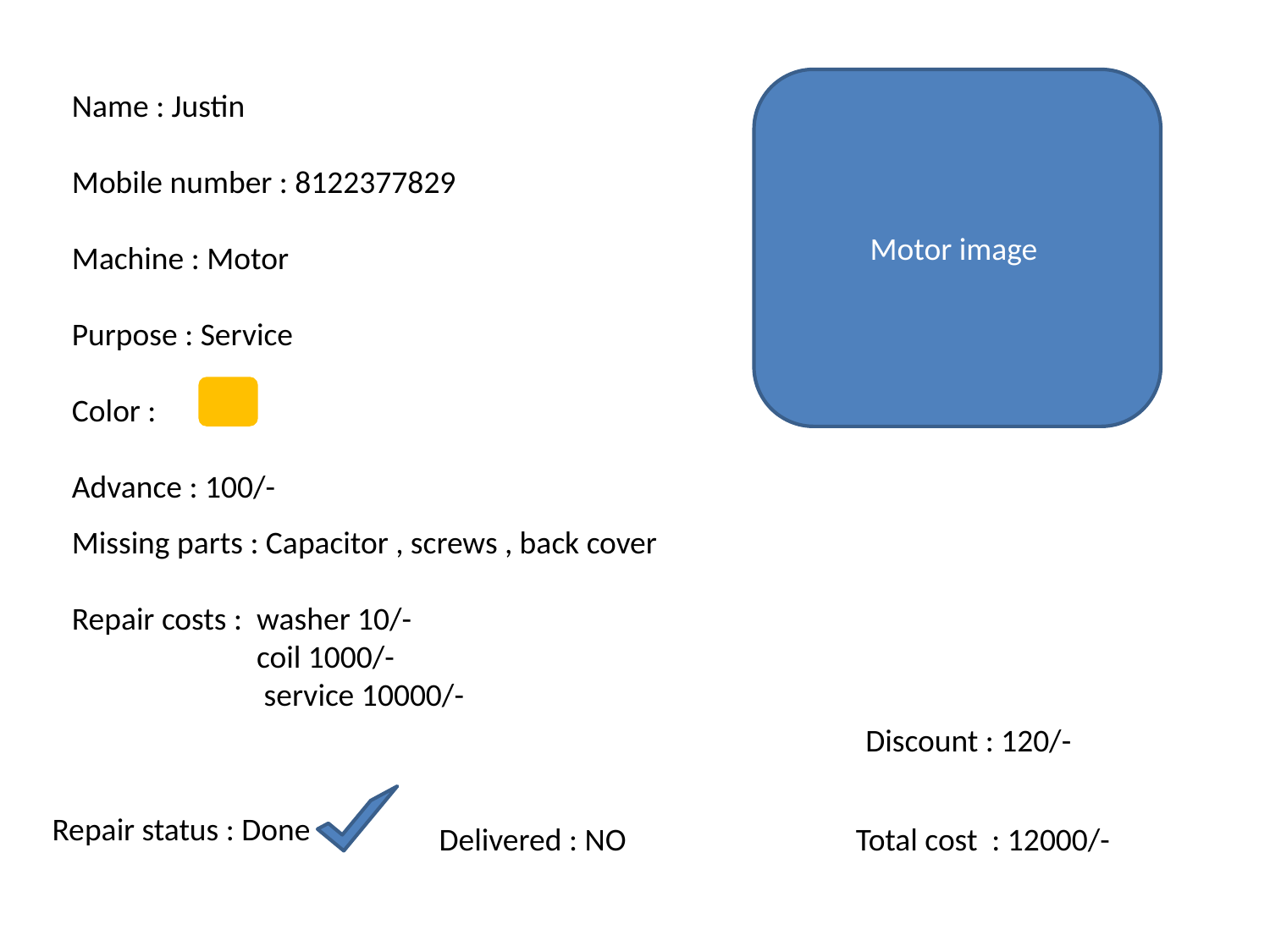

Motor image
Name : Justin

Mobile number : 8122377829

Machine : Motor
Purpose : Service

Color :

Advance : 100/-

Missing parts : Capacitor , screws , back cover

Repair costs :  washer 10/-
	        coil 1000/-
	         service 10000/-
Discount : 120/-

Repair status : Done
Delivered : NO
Total cost  : 12000/-